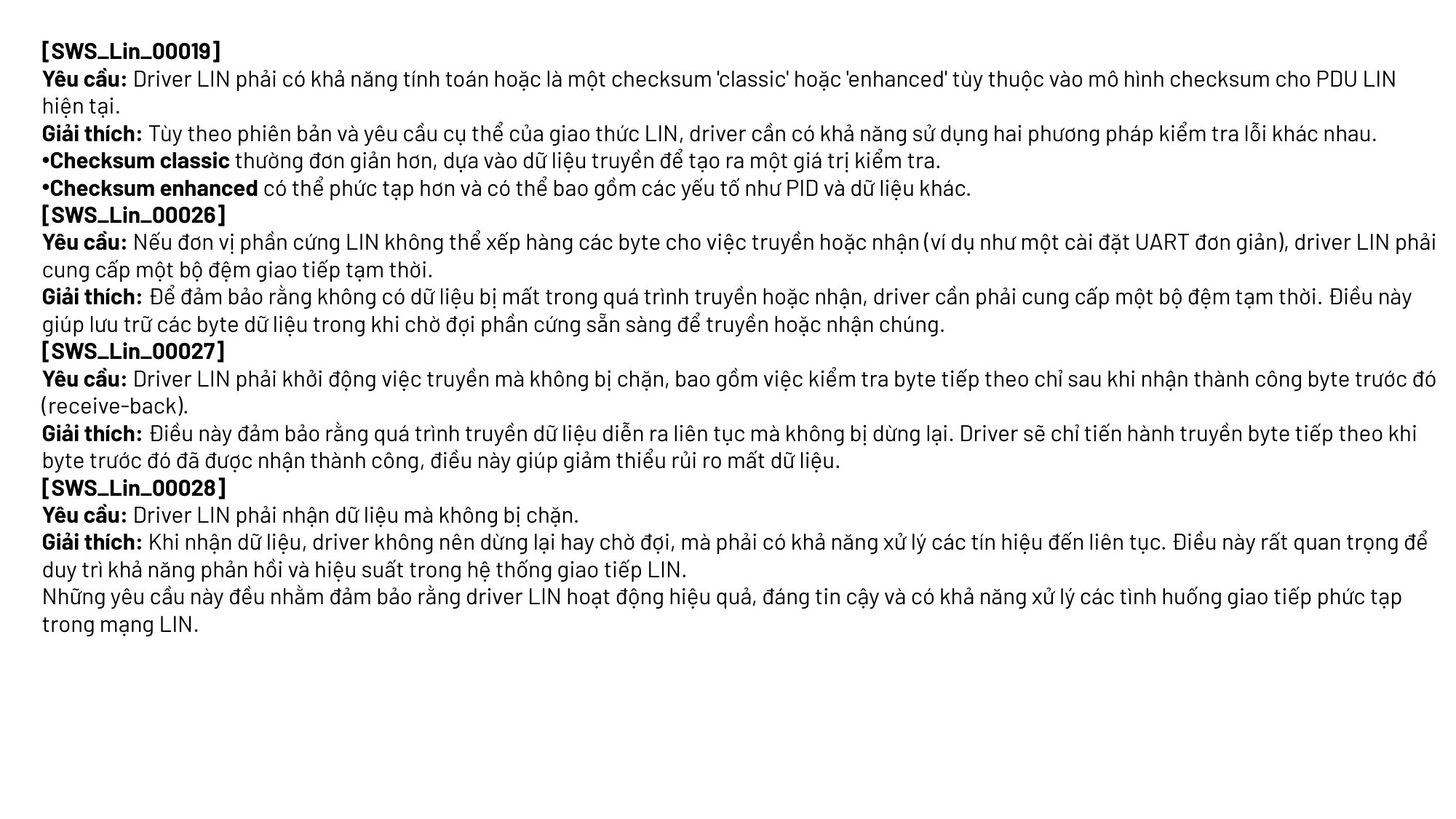

[SWS_Lin_00019]
Yêu cầu: Driver LIN phải có khả năng tính toán hoặc là một checksum 'classic' hoặc 'enhanced' tùy thuộc vào mô hình checksum cho PDU LIN hiện tại.
Giải thích: Tùy theo phiên bản và yêu cầu cụ thể của giao thức LIN, driver cần có khả năng sử dụng hai phương pháp kiểm tra lỗi khác nhau.
Checksum classic thường đơn giản hơn, dựa vào dữ liệu truyền để tạo ra một giá trị kiểm tra.
Checksum enhanced có thể phức tạp hơn và có thể bao gồm các yếu tố như PID và dữ liệu khác.
[SWS_Lin_00026]
Yêu cầu: Nếu đơn vị phần cứng LIN không thể xếp hàng các byte cho việc truyền hoặc nhận (ví dụ như một cài đặt UART đơn giản), driver LIN phải cung cấp một bộ đệm giao tiếp tạm thời.
Giải thích: Để đảm bảo rằng không có dữ liệu bị mất trong quá trình truyền hoặc nhận, driver cần phải cung cấp một bộ đệm tạm thời. Điều này giúp lưu trữ các byte dữ liệu trong khi chờ đợi phần cứng sẵn sàng để truyền hoặc nhận chúng.
[SWS_Lin_00027]
Yêu cầu: Driver LIN phải khởi động việc truyền mà không bị chặn, bao gồm việc kiểm tra byte tiếp theo chỉ sau khi nhận thành công byte trước đó (receive-back).
Giải thích: Điều này đảm bảo rằng quá trình truyền dữ liệu diễn ra liên tục mà không bị dừng lại. Driver sẽ chỉ tiến hành truyền byte tiếp theo khi byte trước đó đã được nhận thành công, điều này giúp giảm thiểu rủi ro mất dữ liệu.
[SWS_Lin_00028]
Yêu cầu: Driver LIN phải nhận dữ liệu mà không bị chặn.
Giải thích: Khi nhận dữ liệu, driver không nên dừng lại hay chờ đợi, mà phải có khả năng xử lý các tín hiệu đến liên tục. Điều này rất quan trọng để duy trì khả năng phản hồi và hiệu suất trong hệ thống giao tiếp LIN.
Những yêu cầu này đều nhằm đảm bảo rằng driver LIN hoạt động hiệu quả, đáng tin cậy và có khả năng xử lý các tình huống giao tiếp phức tạp trong mạng LIN.